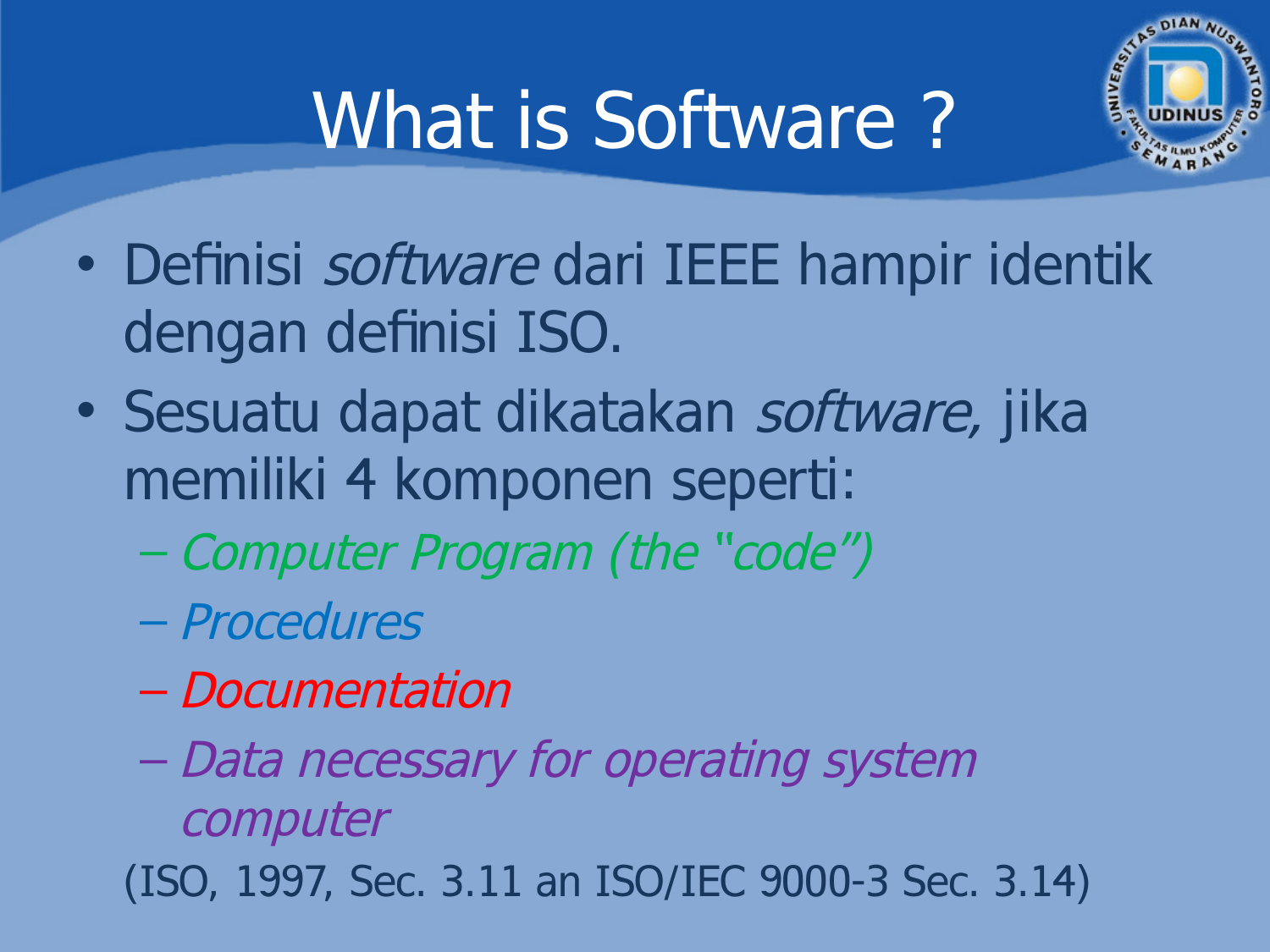

What is Software ?
Definisi software dari IEEE hampir identik dengan definisi ISO.
Sesuatu dapat dikatakan software, jika memiliki 4 komponen seperti:
Computer Program (the “code”)
Procedures
Documentation
Data necessary for operating system computer
	(ISO, 1997, Sec. 3.11 an ISO/IEC 9000-3 Sec. 3.14)